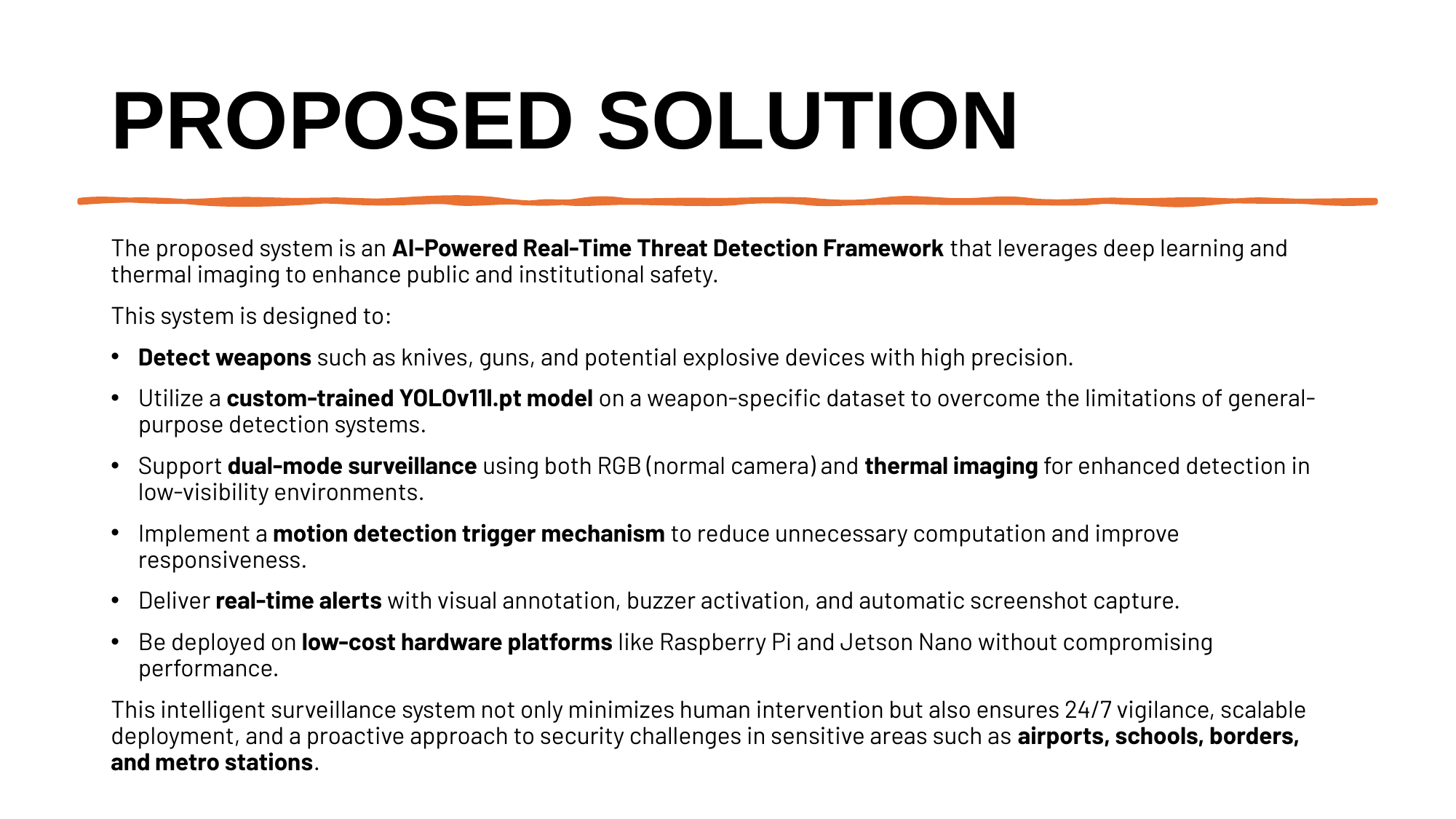

# Proposed Solution

The proposed system is an AI-Powered Real-Time Threat Detection Framework that leverages deep learning and thermal imaging to enhance public and institutional safety.
This system is designed to:
Detect weapons such as knives, guns, and potential explosive devices with high precision.
Utilize a custom-trained YOLOv11l.pt model on a weapon-specific dataset to overcome the limitations of general-purpose detection systems.
Support dual-mode surveillance using both RGB (normal camera) and thermal imaging for enhanced detection in low-visibility environments.
Implement a motion detection trigger mechanism to reduce unnecessary computation and improve responsiveness.
Deliver real-time alerts with visual annotation, buzzer activation, and automatic screenshot capture.
Be deployed on low-cost hardware platforms like Raspberry Pi and Jetson Nano without compromising performance.
This intelligent surveillance system not only minimizes human intervention but also ensures 24/7 vigilance, scalable deployment, and a proactive approach to security challenges in sensitive areas such as airports, schools, borders, and metro stations.